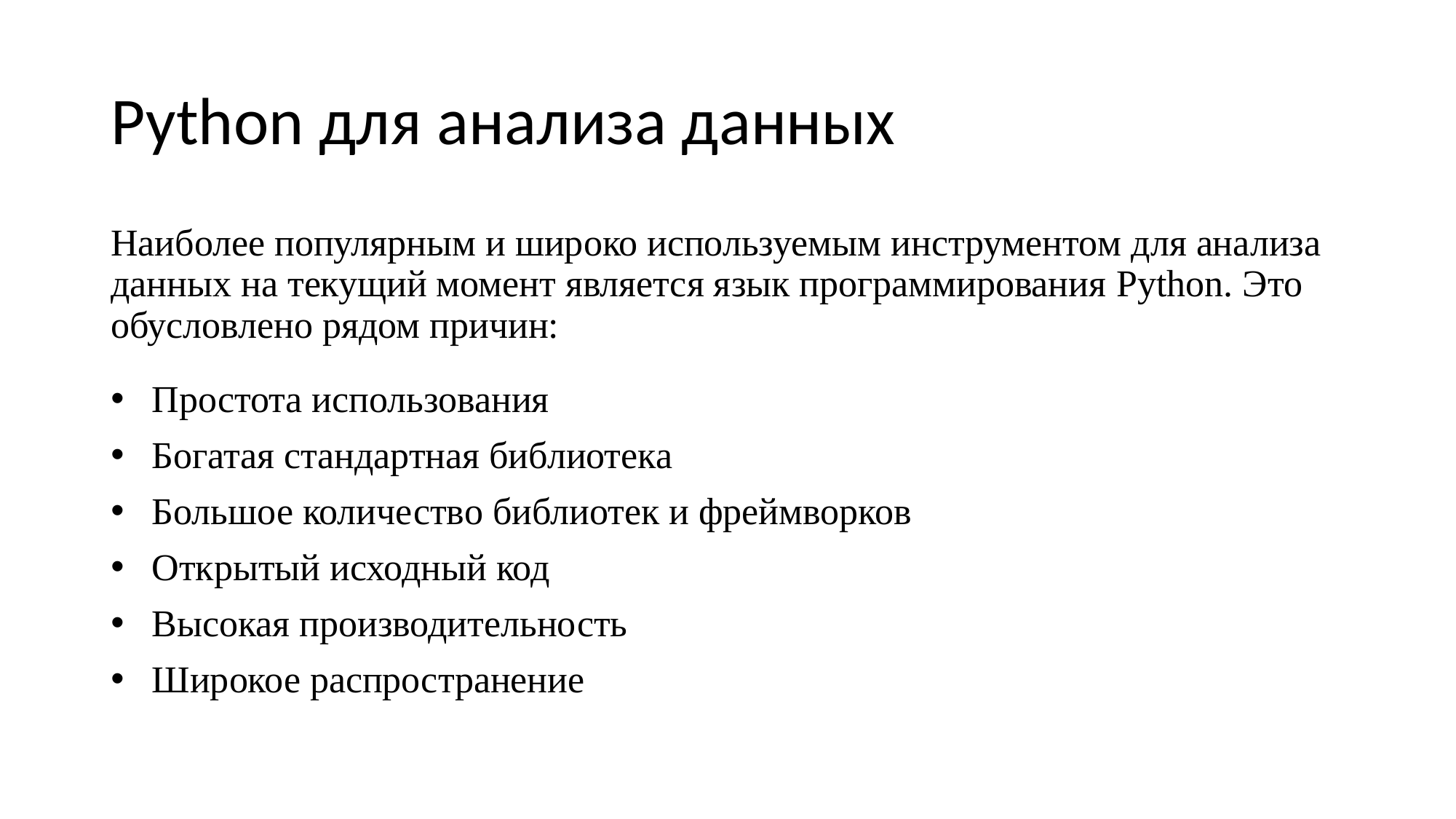

# Python для анализа данных
Наиболее популярным и широко используемым инструментом для анализа данных на текущий момент является язык программирования Python. Это обусловлено рядом причин:
Простота использования
Богатая стандартная библиотека
Большое количество библиотек и фреймворков
Открытый исходный код
Высокая производительность
Широкое распространение